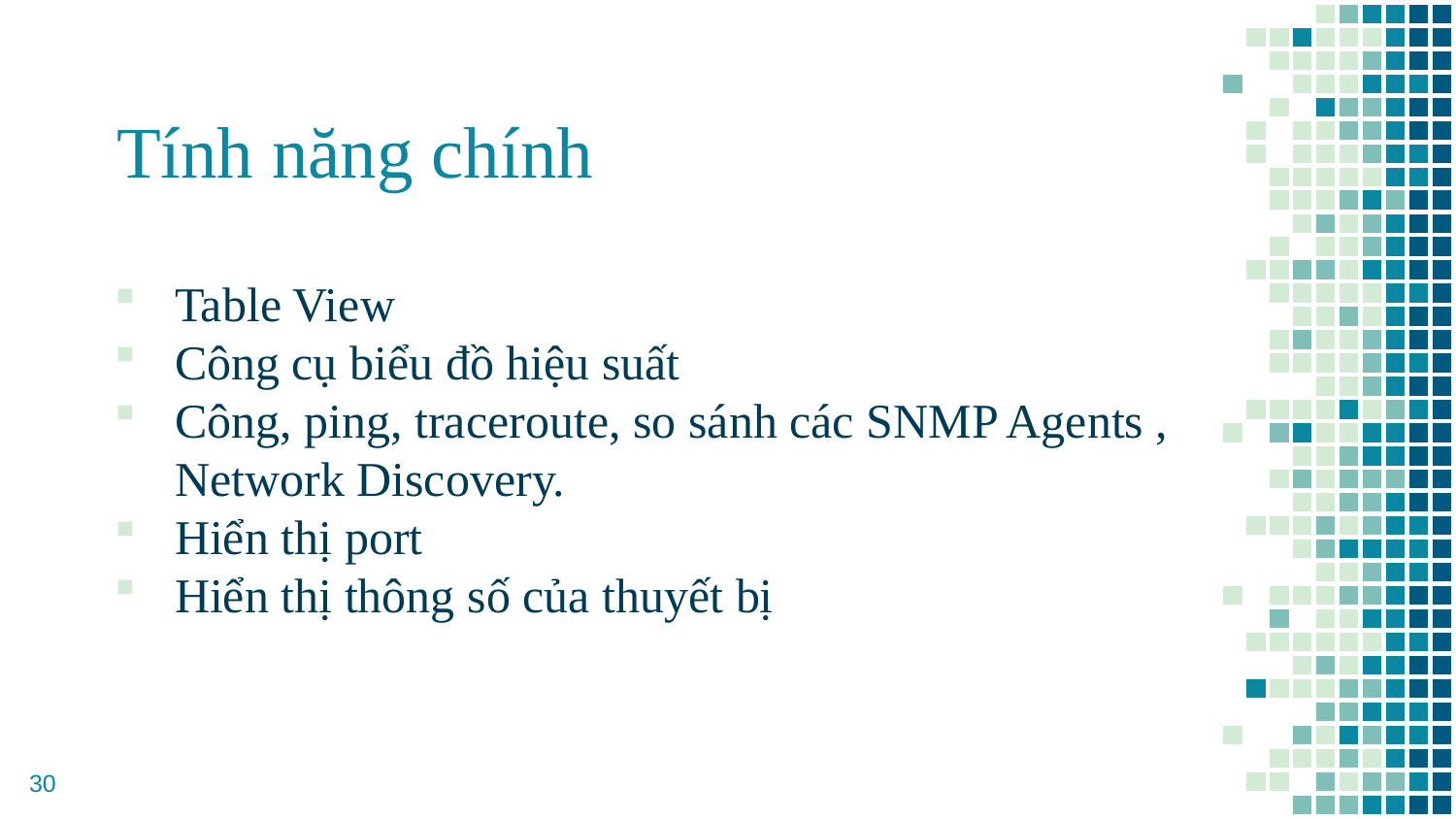

# Tính năng chính
Table View
Công cụ biểu đồ hiệu suất
Công, ping, traceroute, so sánh các SNMP Agents , Network Discovery.
Hiển thị port
Hiển thị thông số của thuyết bị

30